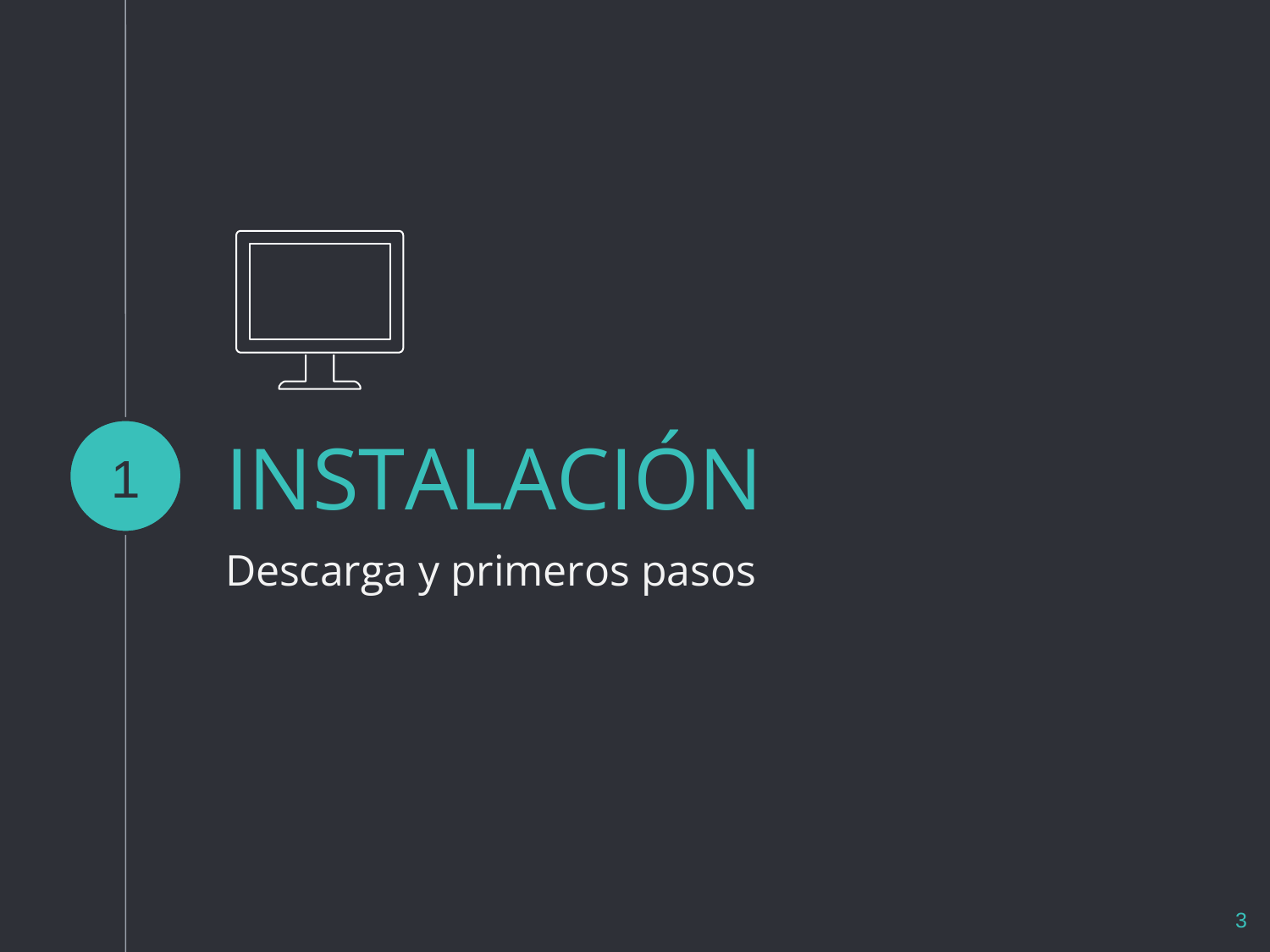

1
INSTALACIÓN
Descarga y primeros pasos
3